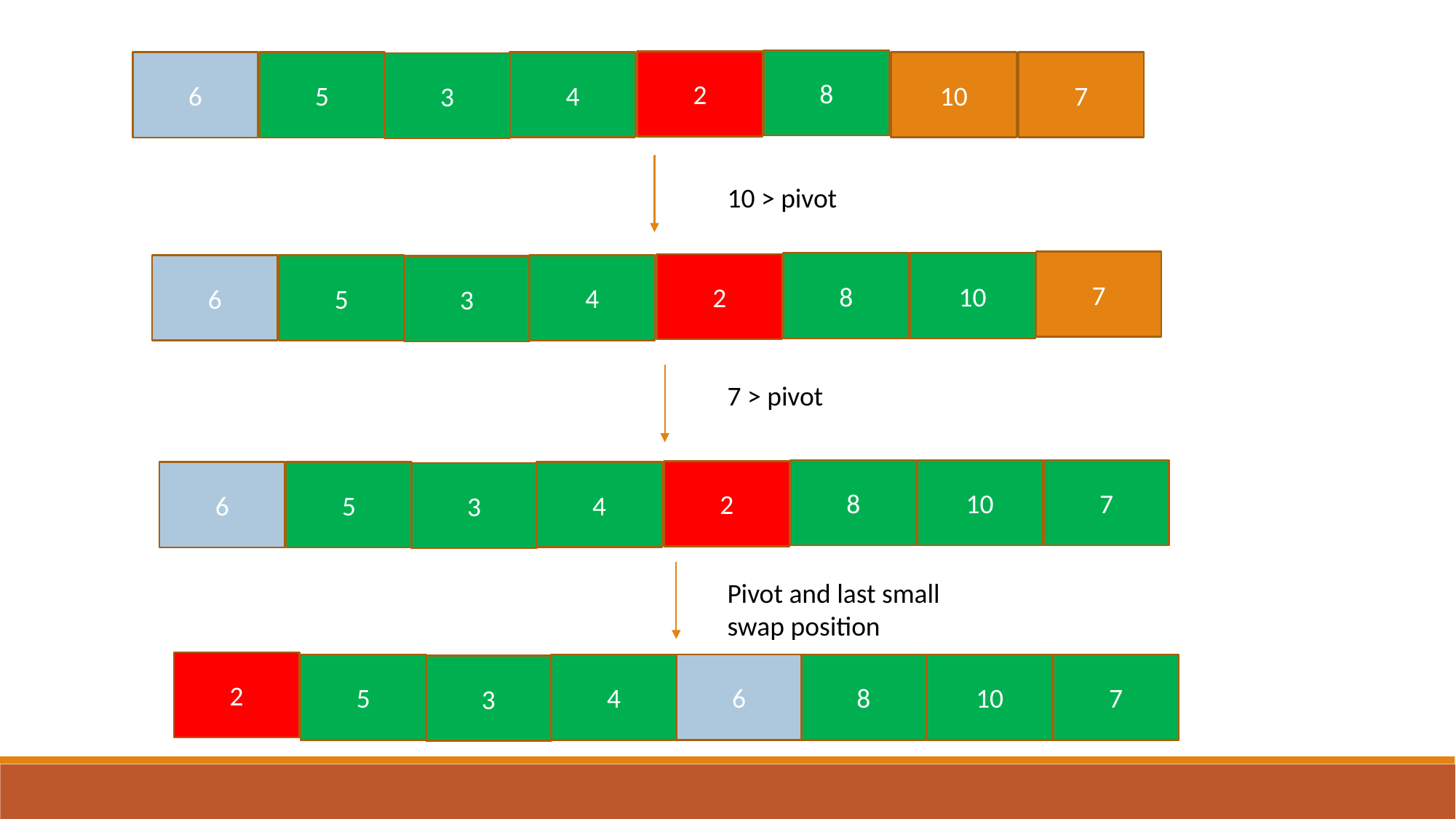

8
2
10
7
4
5
6
3
10 > pivot
7
10
8
2
4
5
6
3
7 > pivot
7
10
8
2
4
5
6
3
Pivot and last small swap position
2
7
10
8
4
6
5
3